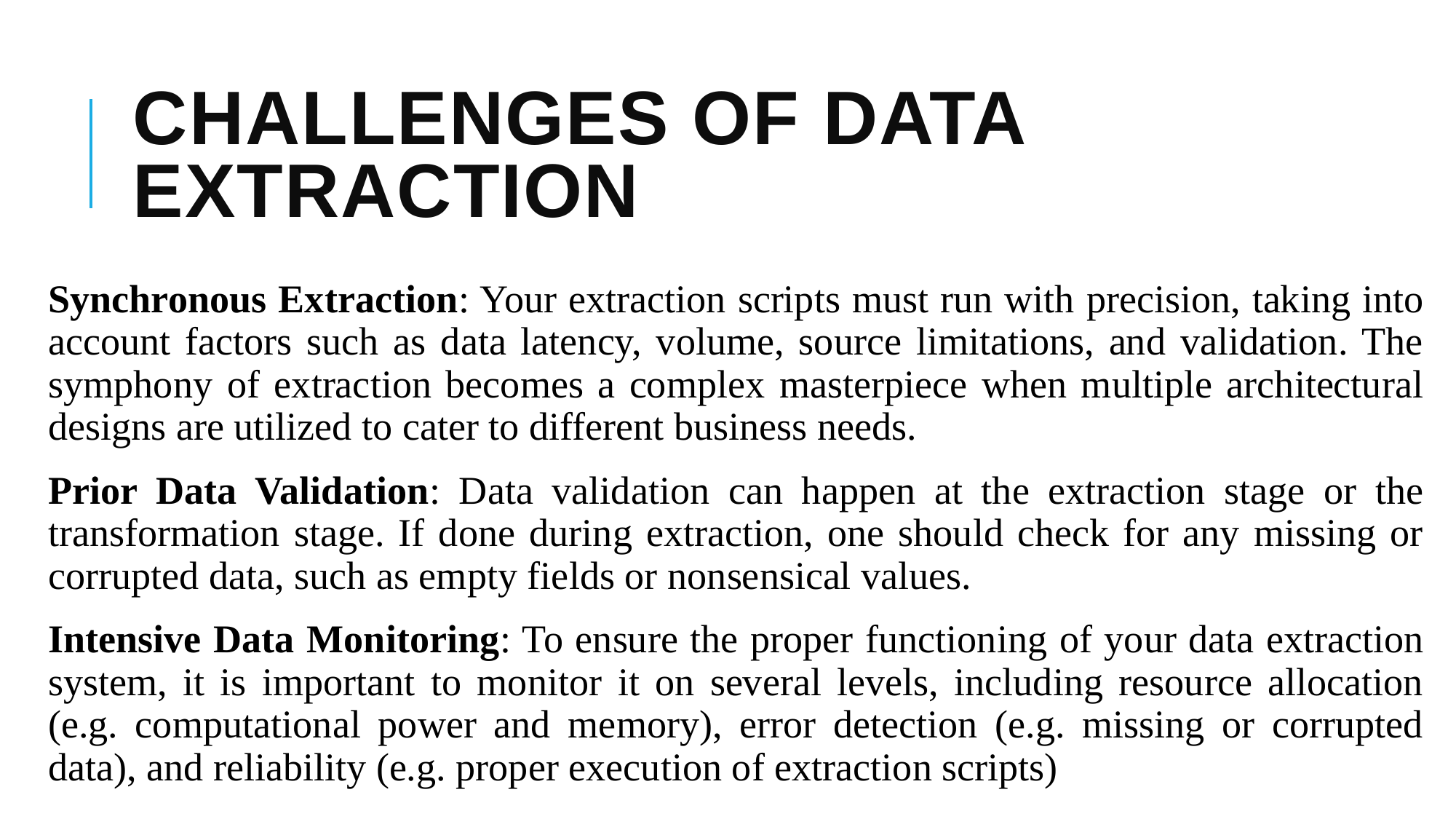

# Challenges of Data Extraction
Synchronous Extraction: Your extraction scripts must run with precision, taking into account factors such as data latency, volume, source limitations, and validation. The symphony of extraction becomes a complex masterpiece when multiple architectural designs are utilized to cater to different business needs.
Prior Data Validation: Data validation can happen at the extraction stage or the transformation stage. If done during extraction, one should check for any missing or corrupted data, such as empty fields or nonsensical values.
Intensive Data Monitoring: To ensure the proper functioning of your data extraction system, it is important to monitor it on several levels, including resource allocation (e.g. computational power and memory), error detection (e.g. missing or corrupted data), and reliability (e.g. proper execution of extraction scripts)